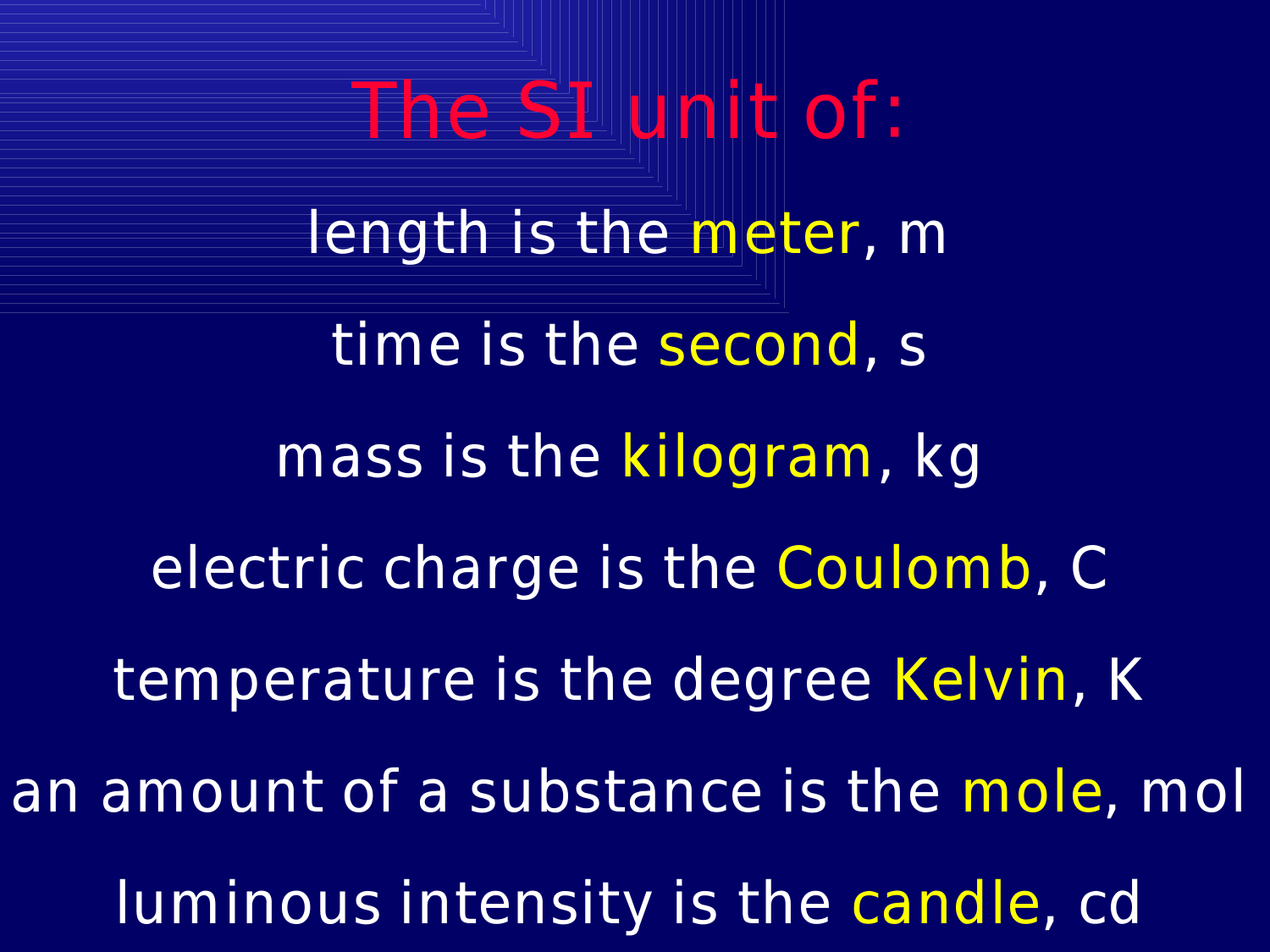

The SI unit of:
length is the meter, m
time is the second, s
mass is the kilogram, kg
electric charge is the Coulomb, C
temperature is the degree Kelvin, K
an amount of a substance is the mole, mol
luminous intensity is the candle, cd